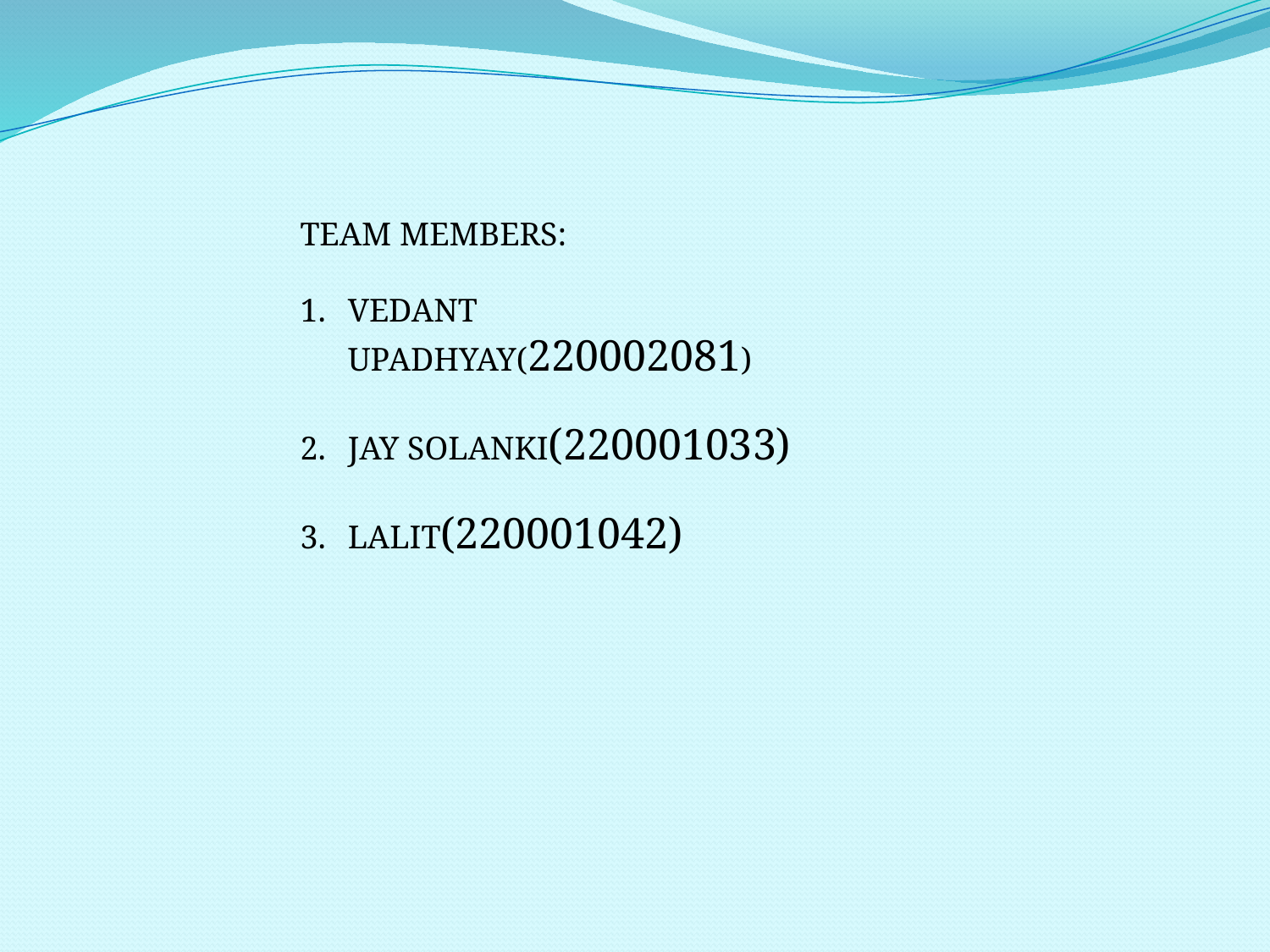

TEAM MEMBERS:

VEDANT UPADHYAY(220002081)

JAY SOLANKI(220001033)

LALIT(220001042)